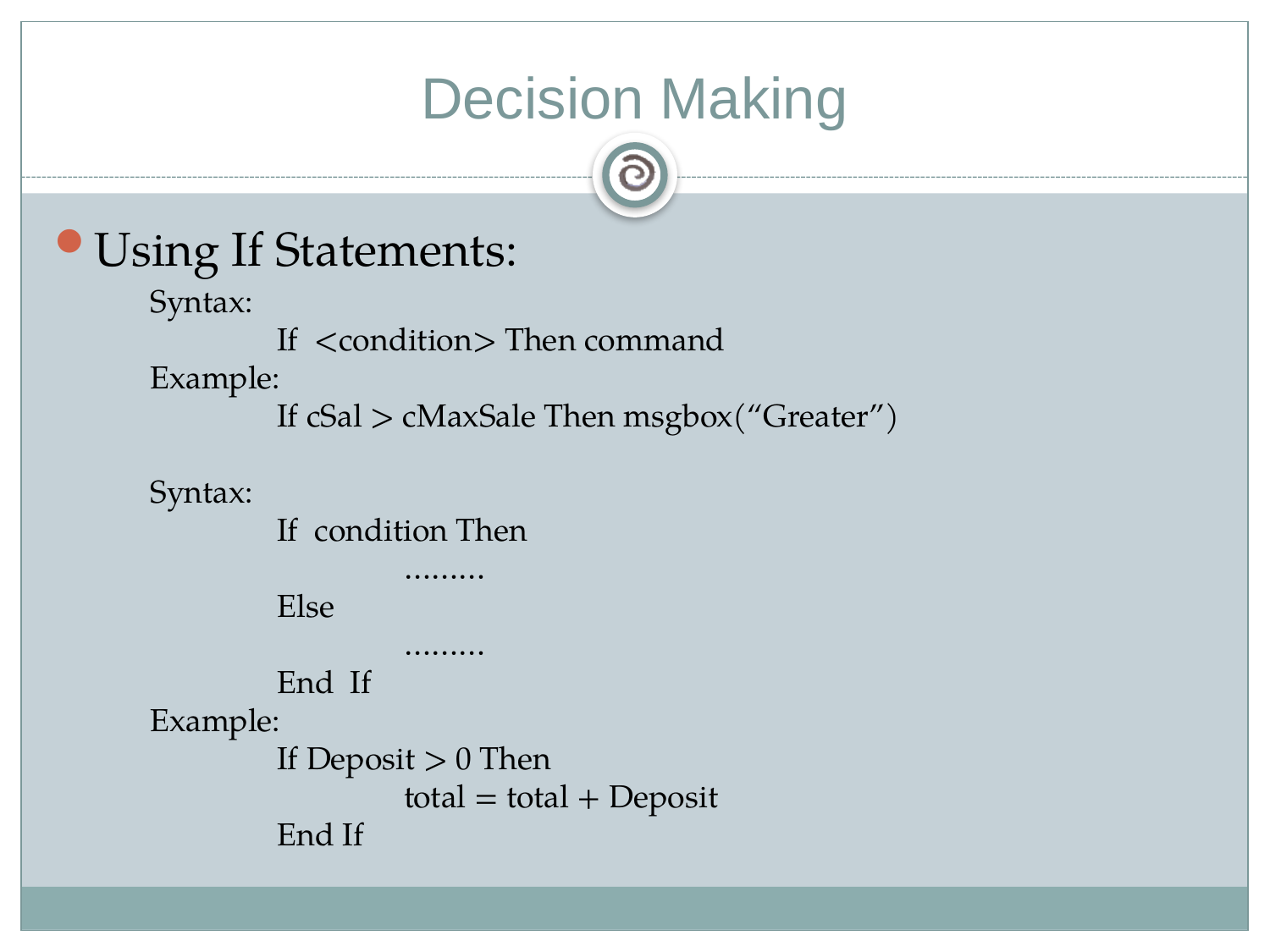

# Decision Making
Using If Statements:
Syntax:
	If  <condition> Then command
Example:
	If cSal > cMaxSale Then msgbox(“Greater”)

Syntax:
	If  condition Then
		………
	Else
		………
	End  If
Example:
	If Deposit > 0 Then
		total = total + Deposit
	End If